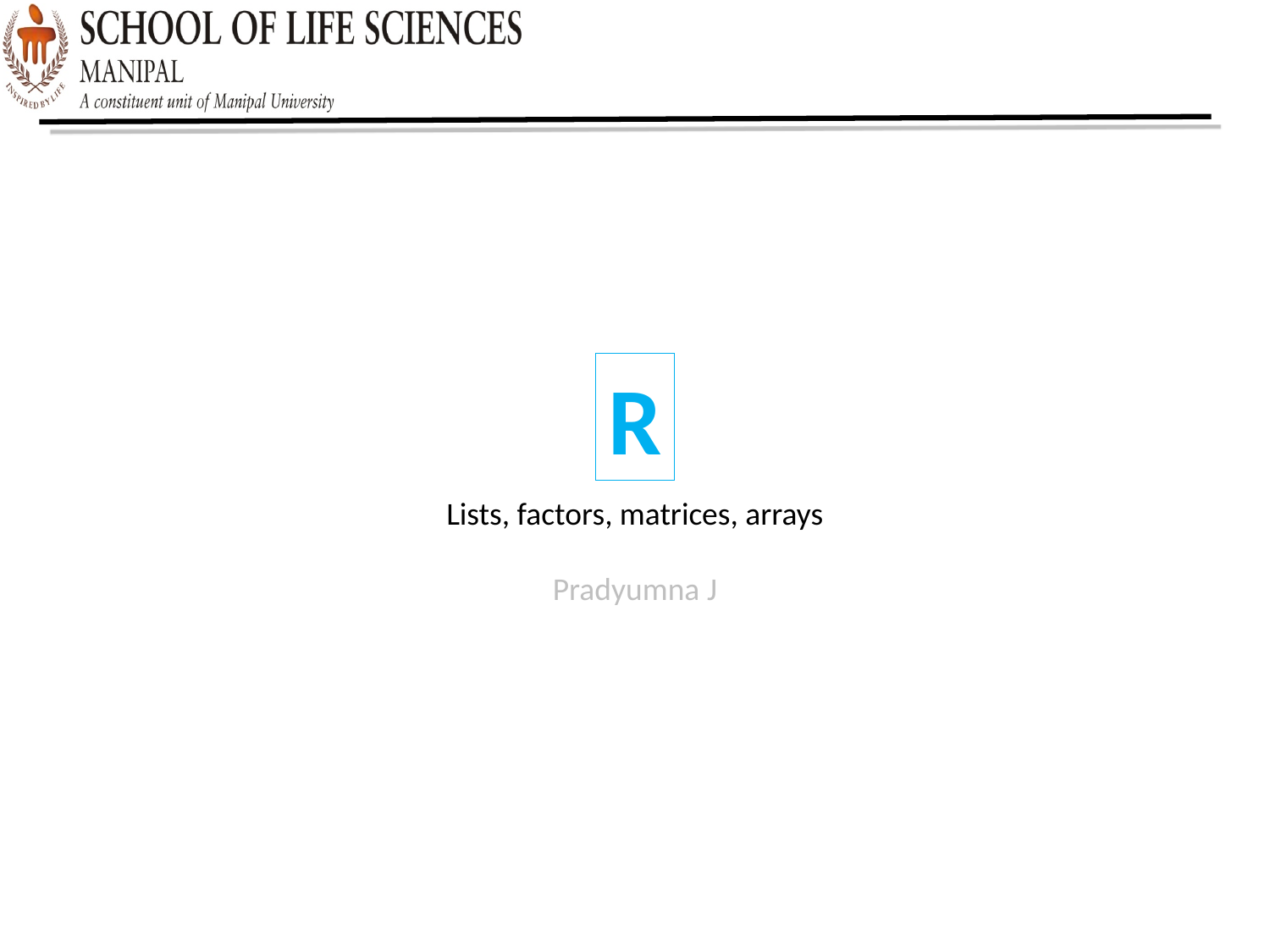

R
Lists, factors, matrices, arrays
Pradyumna J